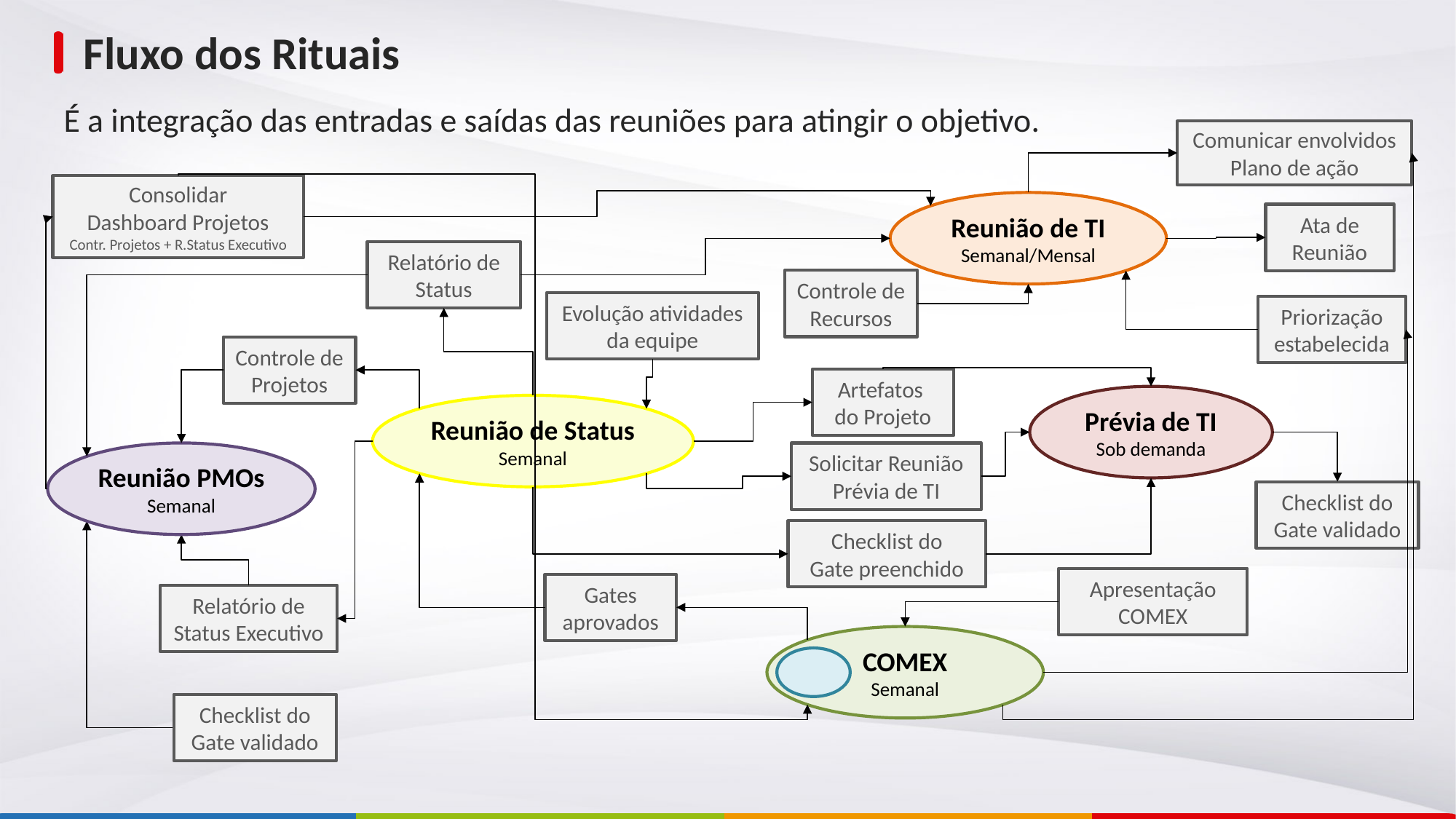

Fluxo dos Rituais
É a integração das entradas e saídas das reuniões para atingir o objetivo.
Comunicar envolvidos
Plano de ação
Consolidar
Dashboard Projetos
Contr. Projetos + R.Status Executivo
Reunião de TI
Semanal/Mensal
Ata de
Reunião
Relatório de
Status
Controle de
Recursos
Evolução atividades
da equipe
Priorização
estabelecida
Controle de
Projetos
Artefatos
do Projeto
Prévia de TI
Sob demanda
Reunião de Status
Semanal
Reunião PMOs
Semanal
Solicitar Reunião
Prévia de TI
Checklist do
Gate validado
Checklist do
Gate preenchido
Apresentação
COMEX
Gates
aprovados
Relatório de
Status Executivo
COMEX
Semanal

Checklist do
Gate validado